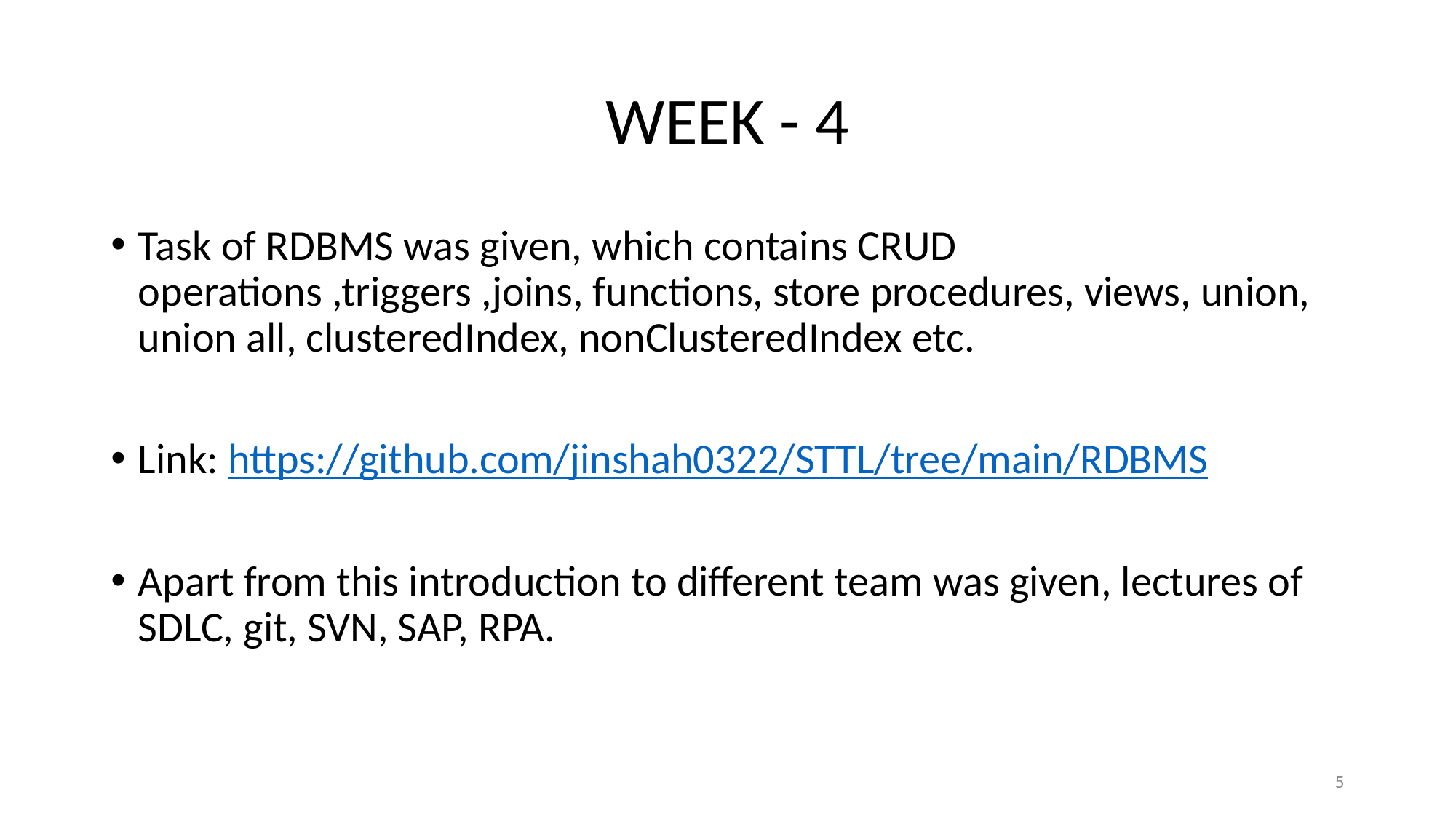

# WEEK - 4
Task of RDBMS was given, which contains CRUD operations ,triggers ,joins, functions, store procedures, views, union, union all, clusteredIndex, nonClusteredIndex etc.

Link: https://github.com/jinshah0322/STTL/tree/main/RDBMS

Apart from this introduction to different team was given, lectures of SDLC, git, SVN, SAP, RPA.
5